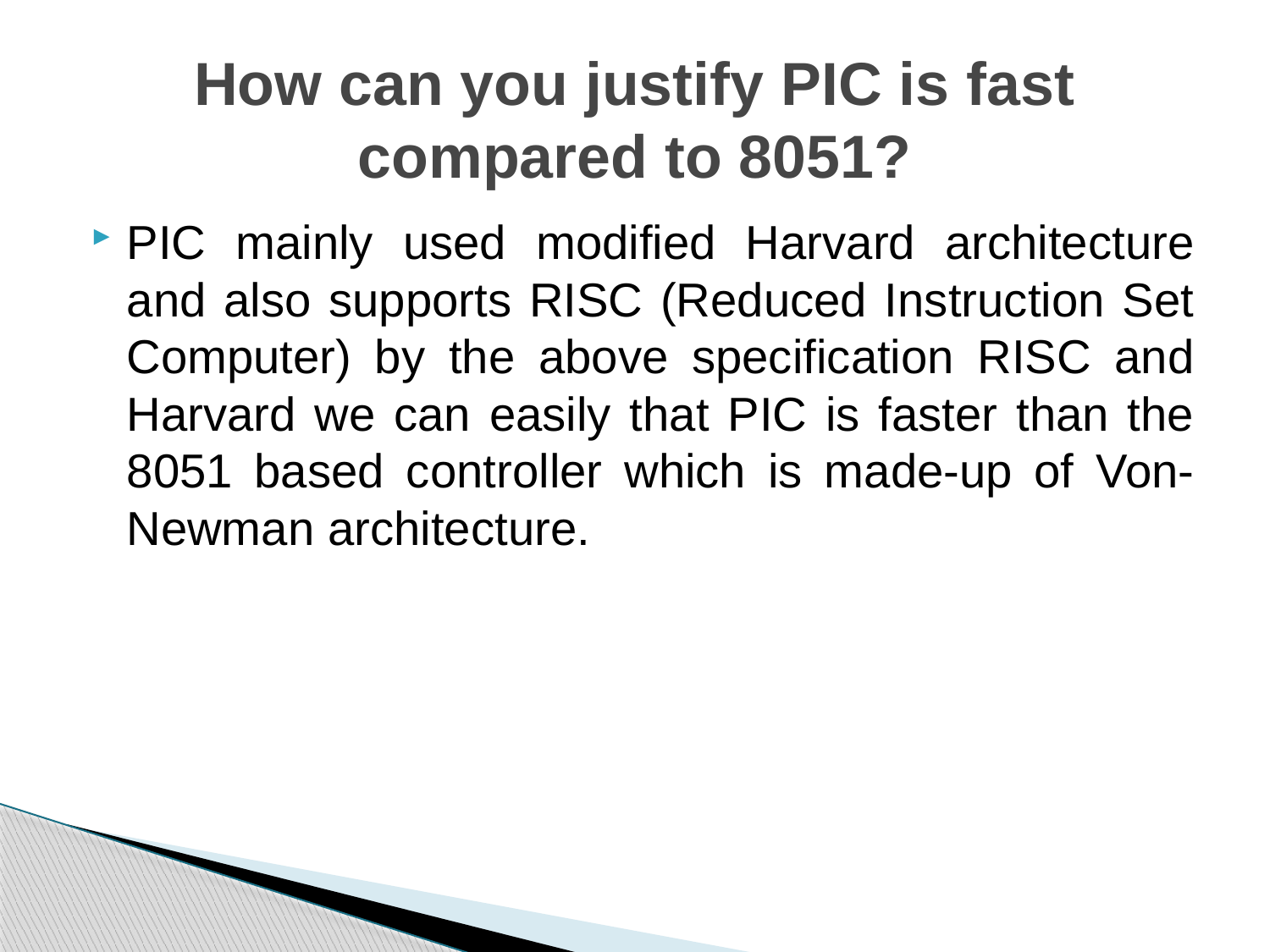

# How can you justify PIC is fast compared to 8051?
PIC mainly used modified Harvard architecture and also supports RISC (Reduced Instruction Set Computer) by the above specification RISC and Harvard we can easily that PIC is faster than the 8051 based controller which is made-up of Von-Newman architecture.